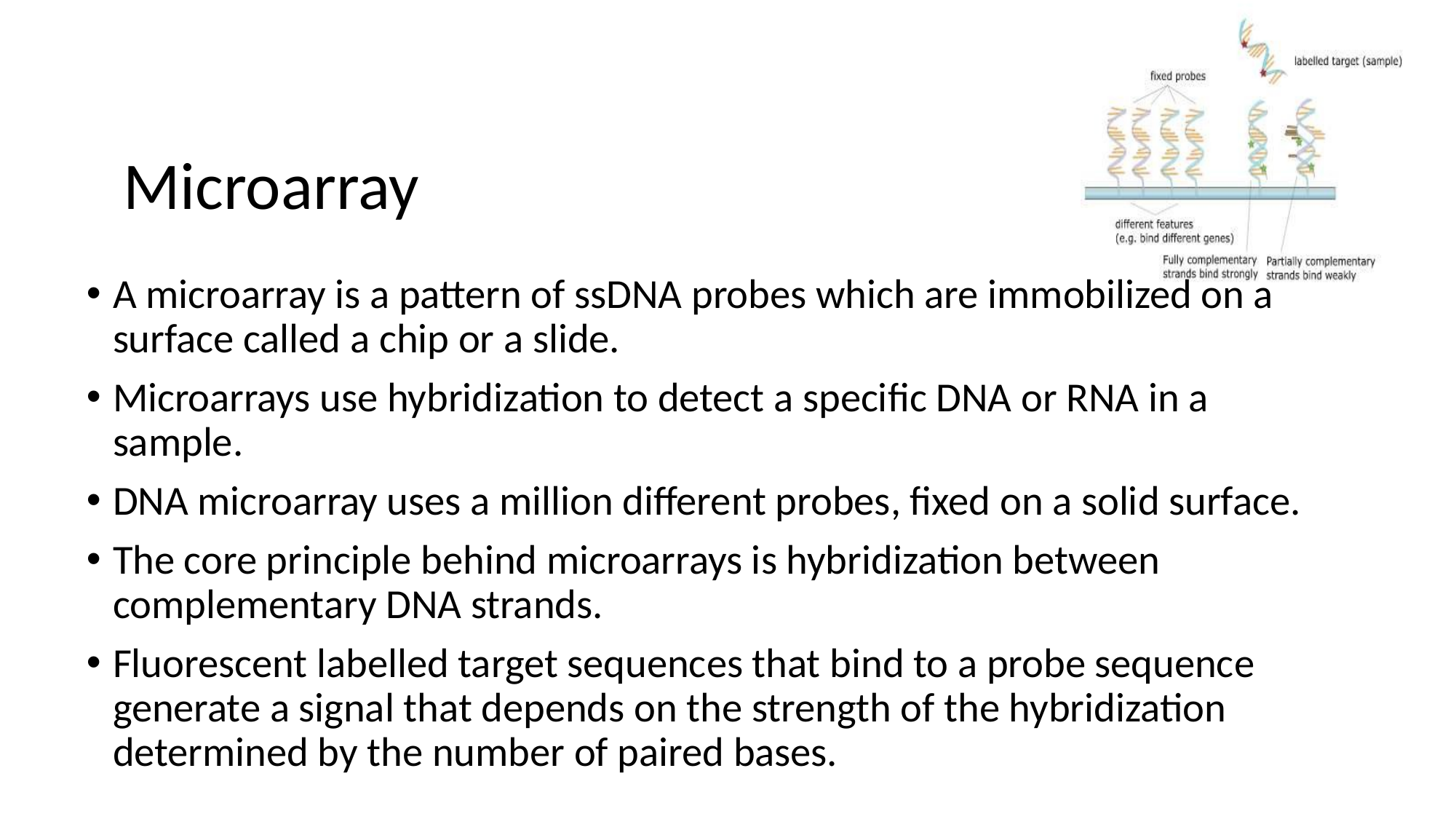

# Microarray
A microarray is a pattern of ssDNA probes which are immobilized on a surface called a chip or a slide.
Microarrays use hybridization to detect a specific DNA or RNA in a sample.
DNA microarray uses a million different probes, fixed on a solid surface.
The core principle behind microarrays is hybridization between complementary DNA strands.
Fluorescent labelled target sequences that bind to a probe sequence generate a signal that depends on the strength of the hybridization determined by the number of paired bases.